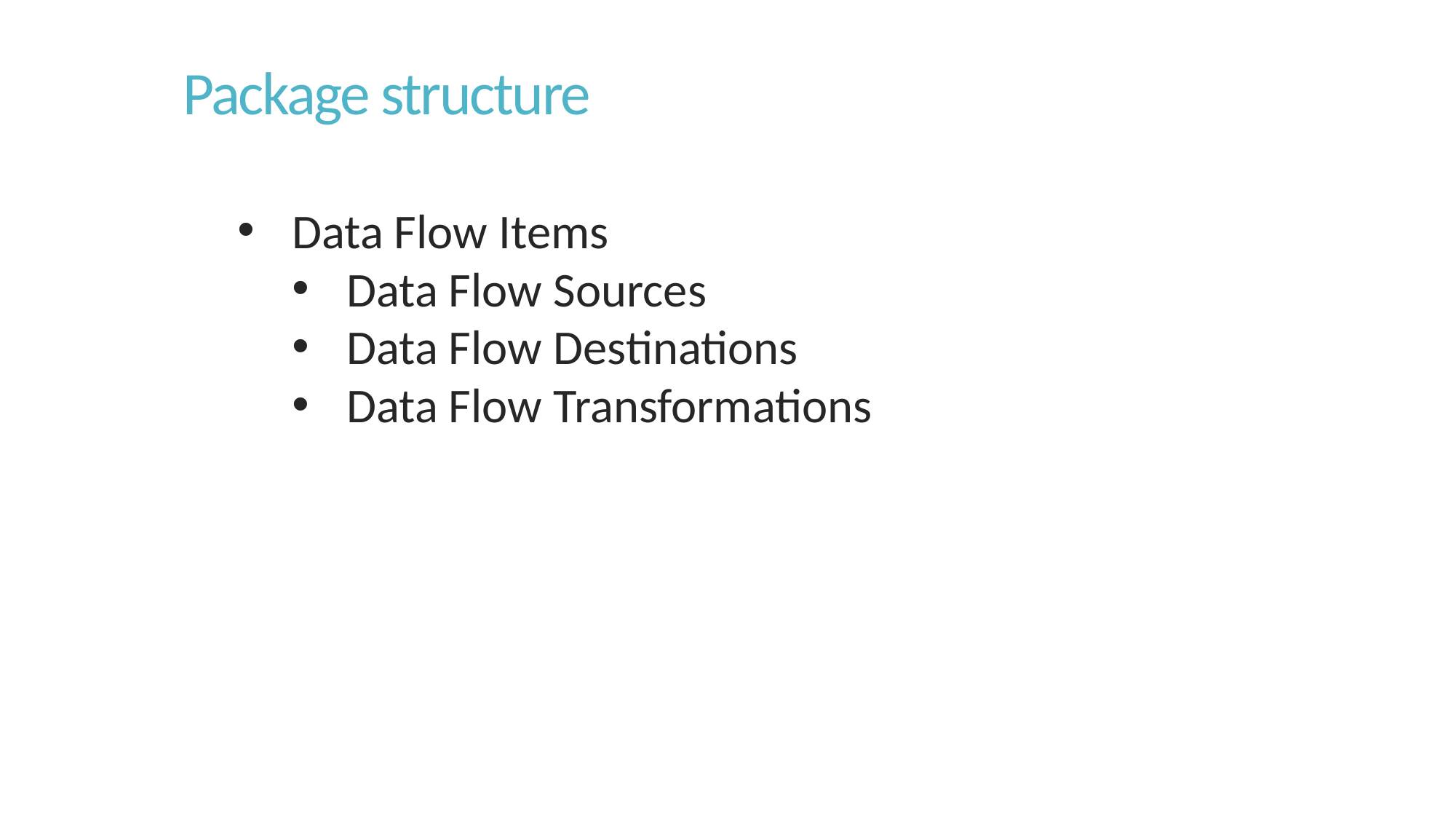

Package structure

Data Flow Items
Data Flow Sources
Data Flow Destinations
Data Flow Transformations